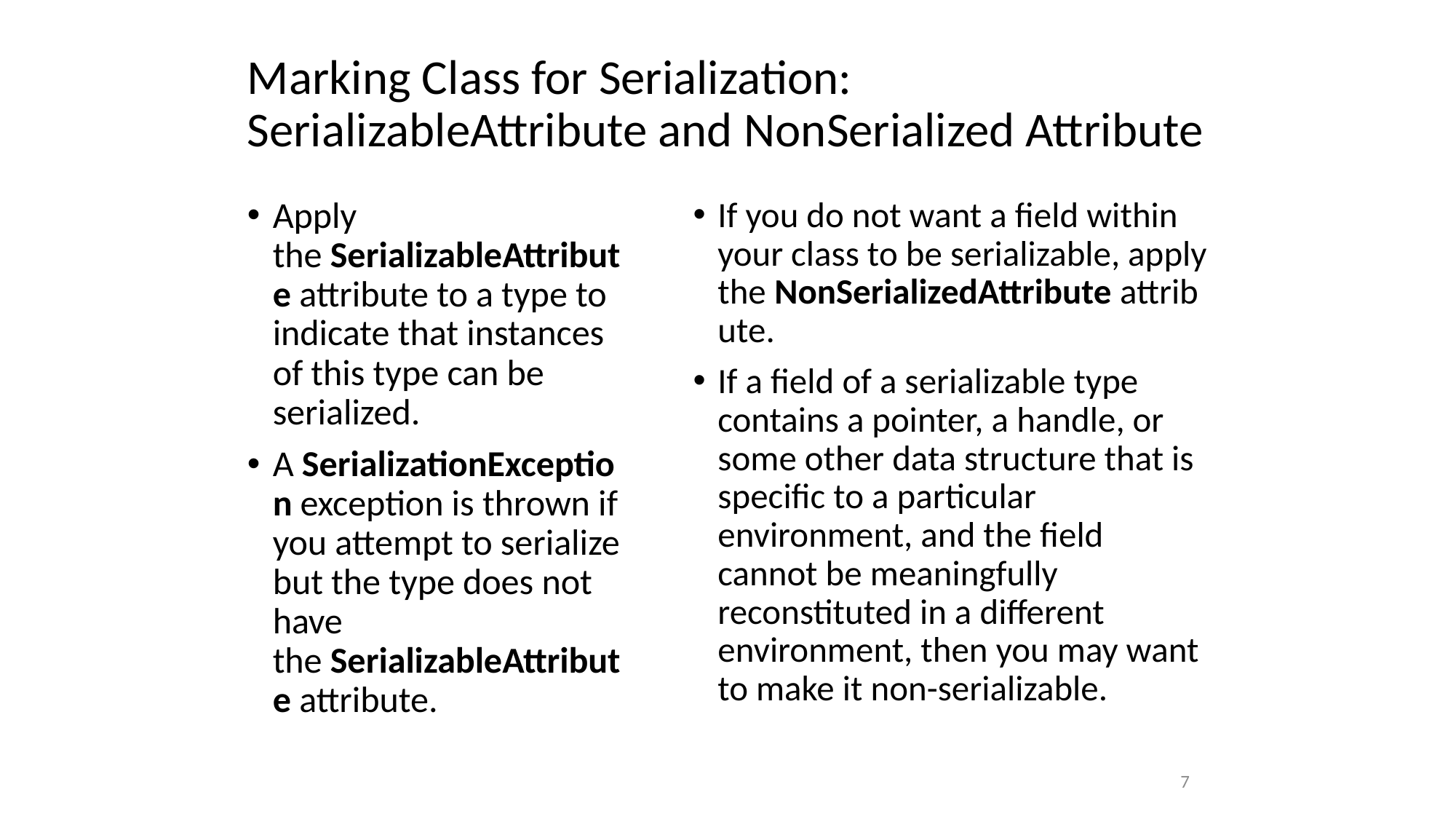

# Marking Class for Serialization: SerializableAttribute and NonSerialized Attribute
Apply the SerializableAttribute attribute to a type to indicate that instances of this type can be serialized.
A SerializationException exception is thrown if you attempt to serialize but the type does not have the SerializableAttribute attribute.

If you do not want a field within your class to be serializable, apply the NonSerializedAttribute attribute.
If a field of a serializable type contains a pointer, a handle, or some other data structure that is specific to a particular environment, and the field cannot be meaningfully reconstituted in a different environment, then you may want to make it non-serializable.
7